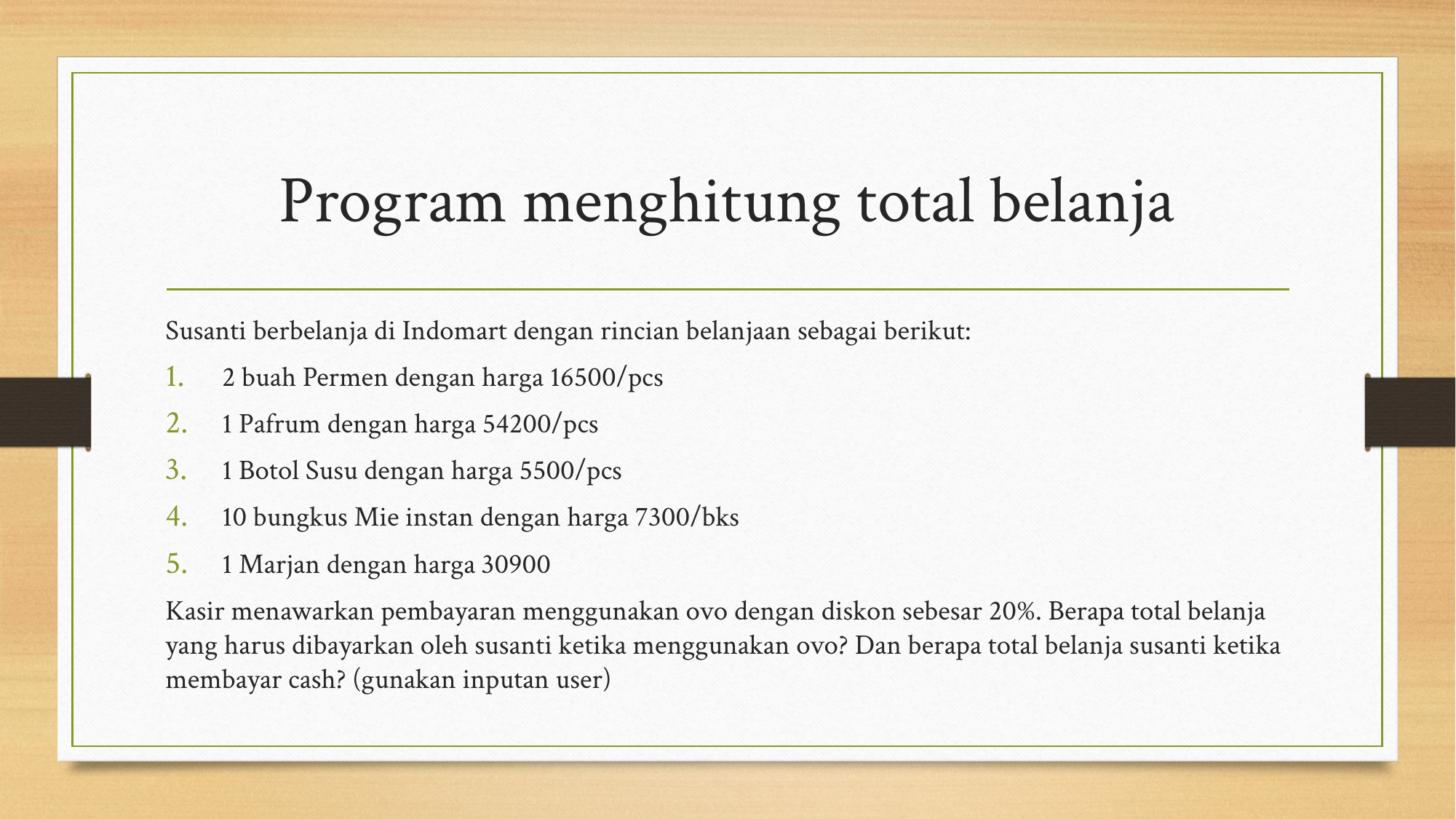

# Program menghitung total belanja
Susanti berbelanja di Indomart dengan rincian belanjaan sebagai berikut:
2 buah Permen dengan harga 16500/pcs
1 Pafrum dengan harga 54200/pcs
1 Botol Susu dengan harga 5500/pcs
10 bungkus Mie instan dengan harga 7300/bks
1 Marjan dengan harga 30900
Kasir menawarkan pembayaran menggunakan ovo dengan diskon sebesar 20%. Berapa total belanja yang harus dibayarkan oleh susanti ketika menggunakan ovo? Dan berapa total belanja susanti ketika membayar cash? (gunakan inputan user)